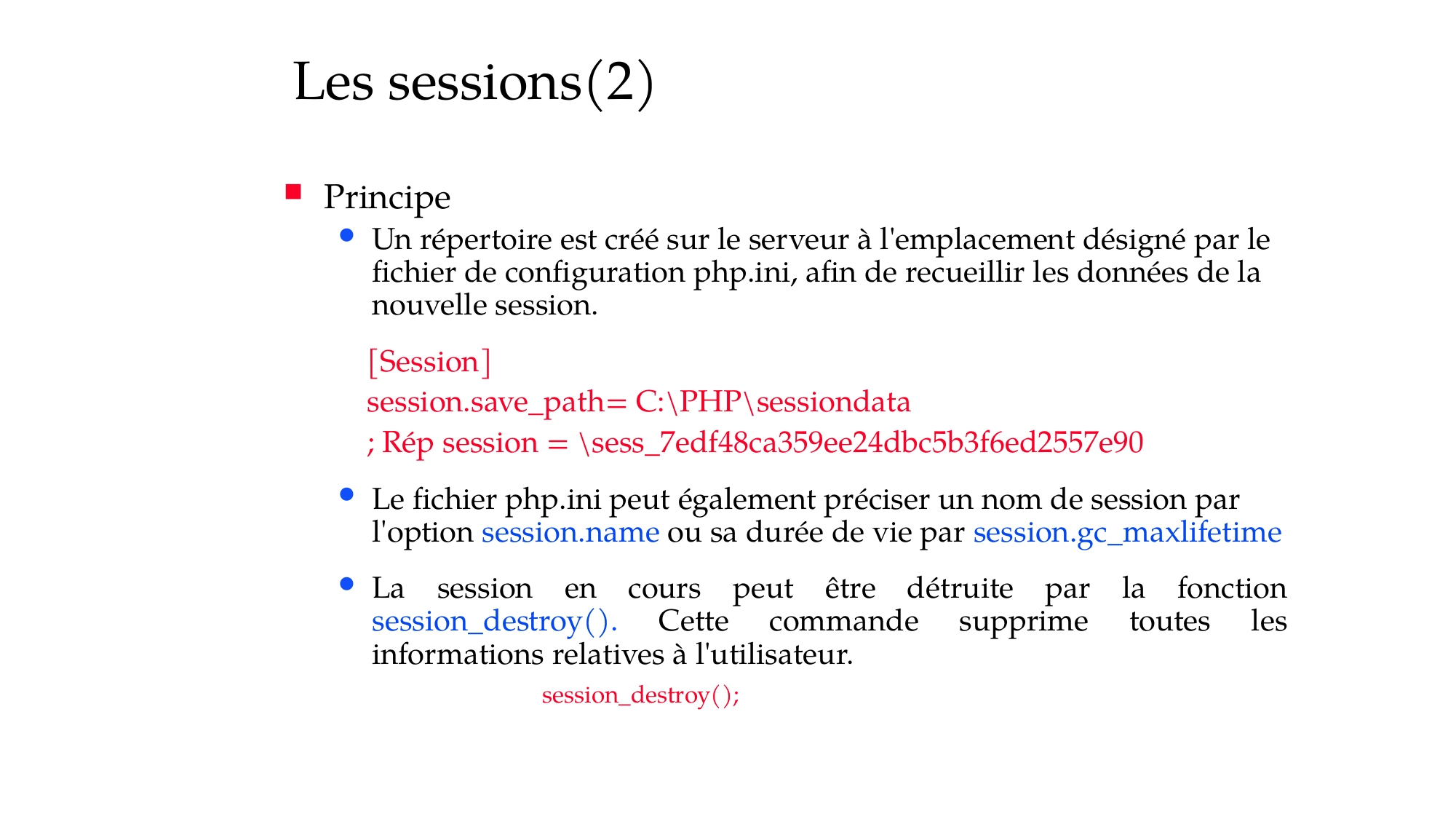

# Les sessions(2)
Principe
Un répertoire est créé sur le serveur à l'emplacement désigné par le fichier de configuration php.ini, afin de recueillir les données de la nouvelle session.

[Session]
session.save_path= C:\PHP\sessiondata
; Rép session = \sess_7edf48ca359ee24dbc5b3f6ed2557e90

Le fichier php.ini peut également préciser un nom de session par l'option session.name ou sa durée de vie par session.gc_maxlifetime

La session en cours peut être détruite par la fonction session_destroy(). Cette commande supprime toutes les informations relatives à l'utilisateur.
			session_destroy();